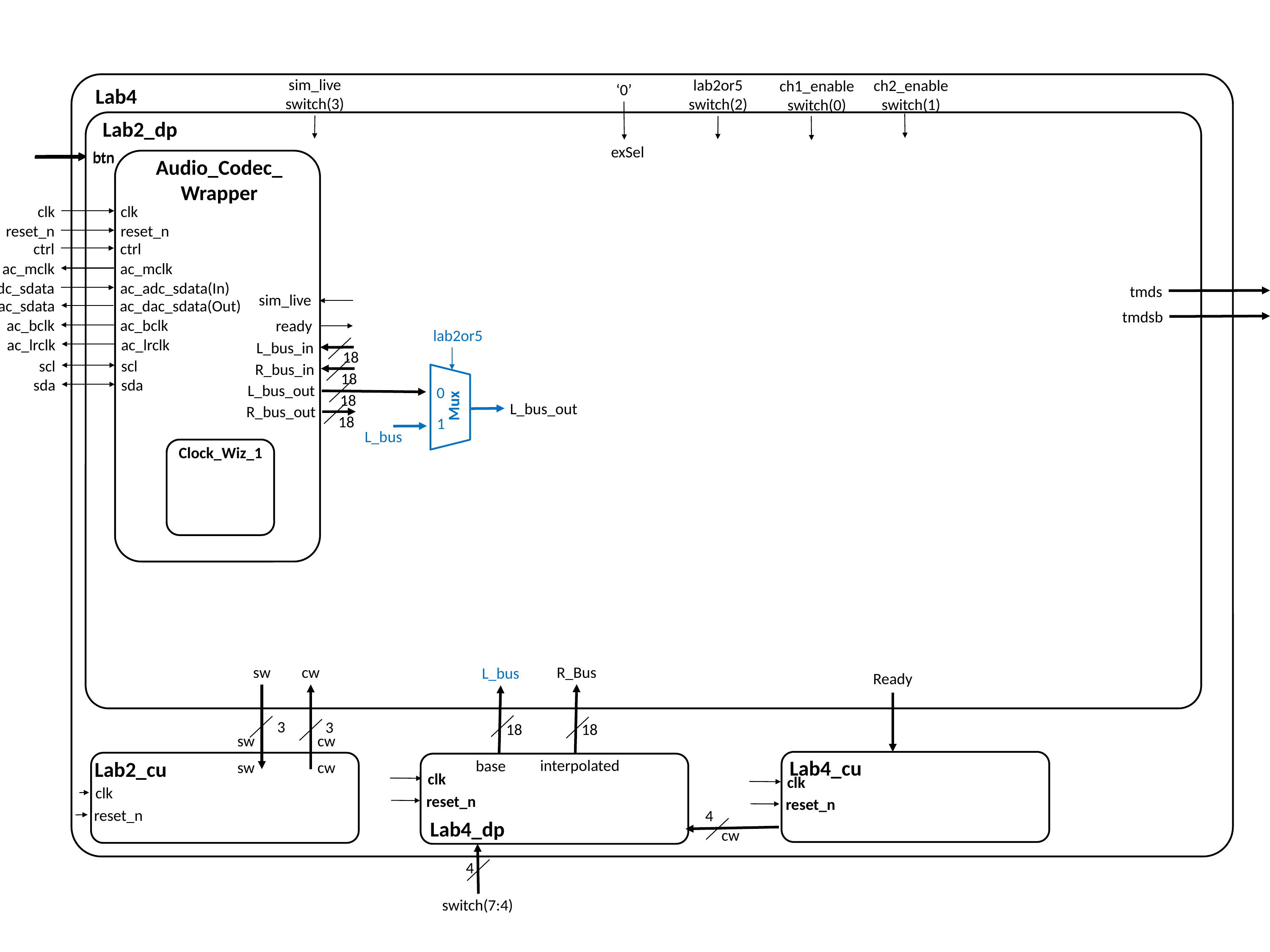

sim_live switch(3)
lab2or5 switch(2)
ch2_enable switch(1)
ch1_enable switch(0)

‘0’
Lab4
Lab2_dp

exSel
btn
btn
Audio_Codec_Wrapper

clk
clk
reset_n
reset_n
ctrl
ctrl
ac_mclk
ac_mclk
ac_adc_sdata
ac_adc_sdata(In)
tmds
sim_live
ac_dac_sdata
ac_dac_sdata(Out)
tmdsb
ac_bclk
ac_bclk
ready
lab2or5
ac_lrclk
ac_lrclk
L_bus_in
18
scl
scl
R_bus_in
18
sda
sda
L_bus_out
0
18

Mux
L_bus_out
R_bus_out
18
1
L_bus
Clock_Wiz_1

sw
cw
R_Bus
L_bus
Ready
3
3
18
18
sw
cw
Lab4_cu

interpolated
base
Lab2_cu

sw
cw
clk
clk
clk
reset_n
reset_n
reset_n
4
Lab4_dp
cw
4
switch(7:4)